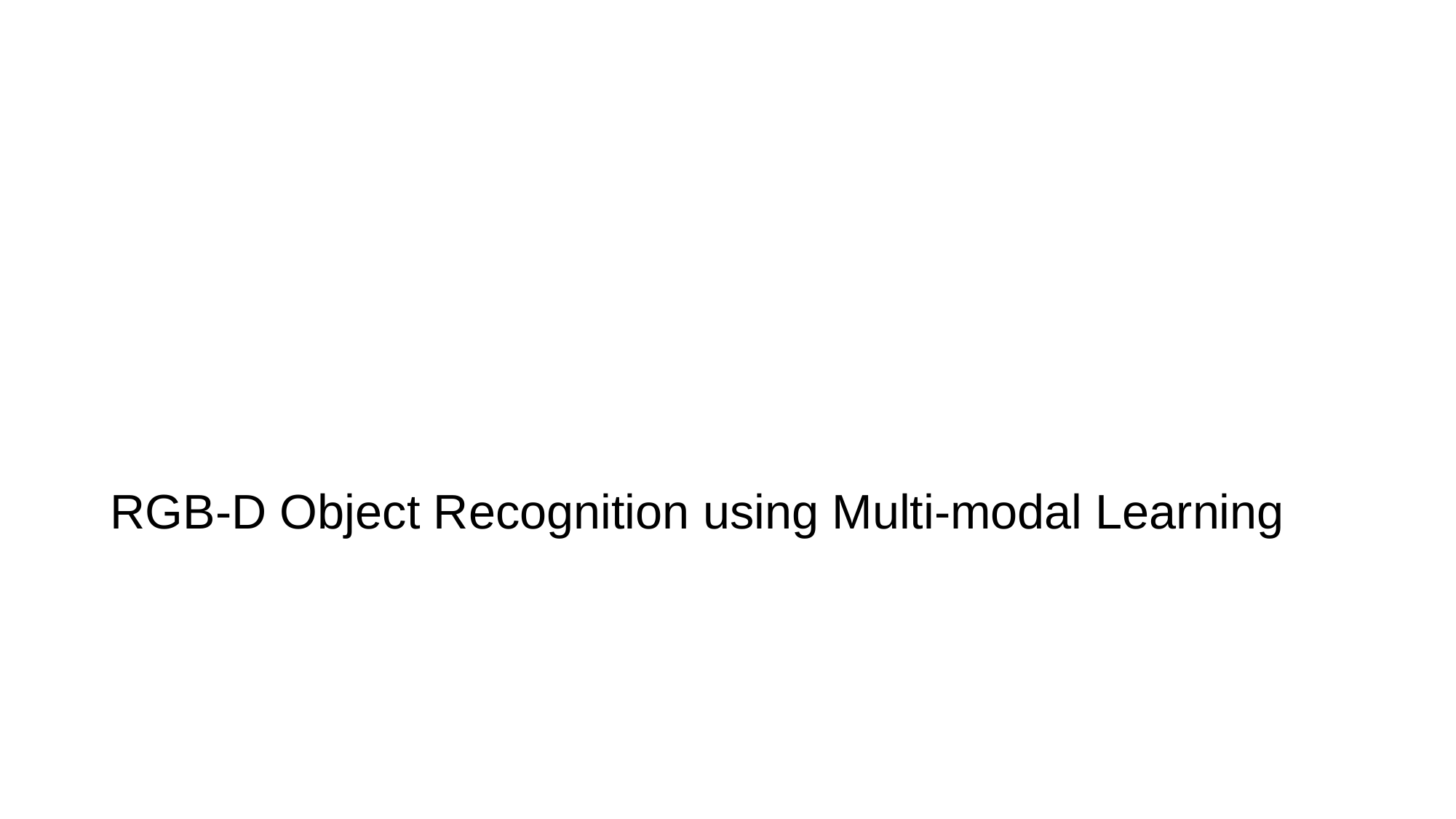

# RGB-D Object Recognition using Multi-modal Learning